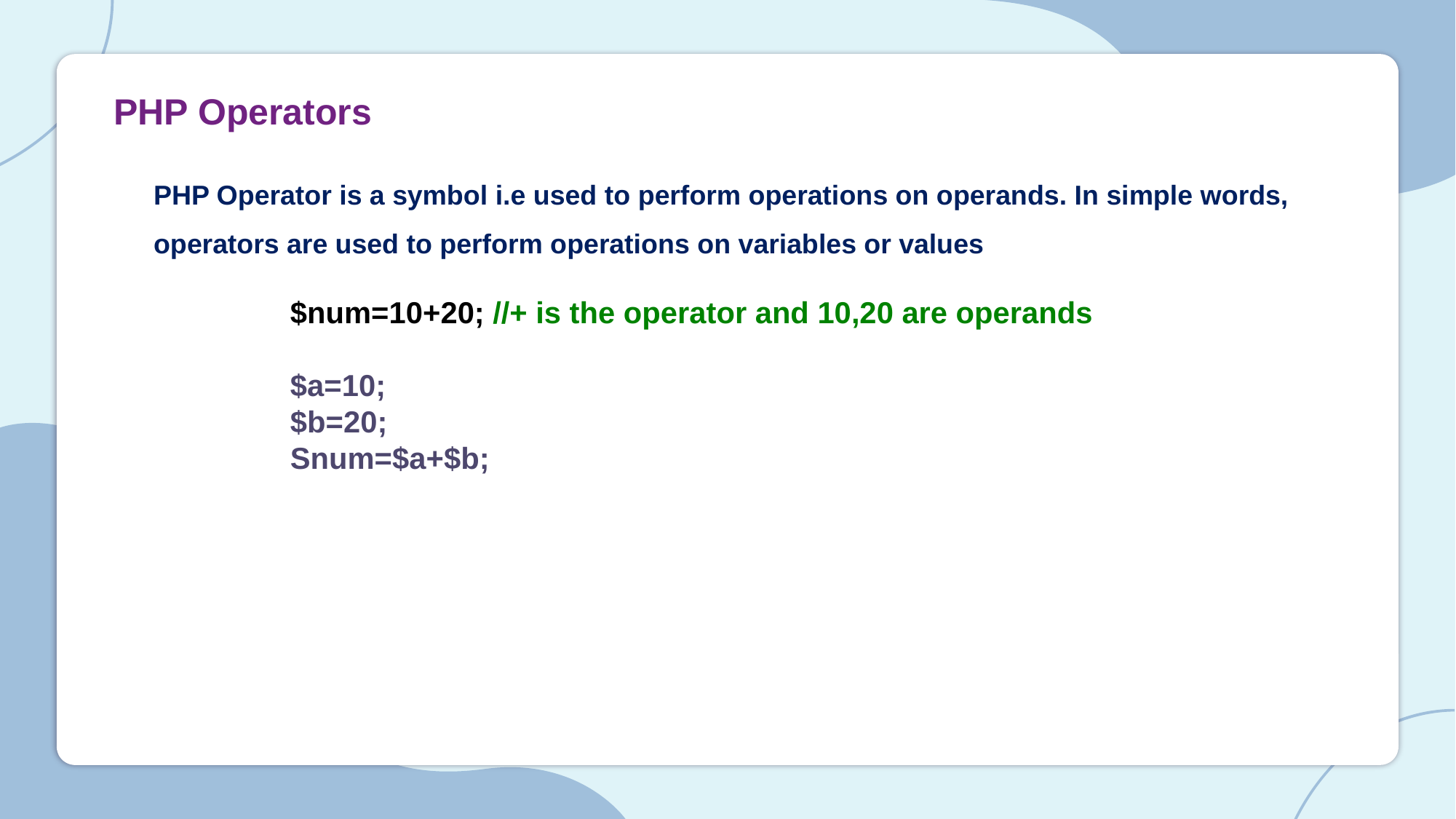

PHP Operators
PHP Operator is a symbol i.e used to perform operations on operands. In simple words, operators are used to perform operations on variables or values
$num=10+20; //+ is the operator and 10,20 are operands

$a=10;
$b=20;
Snum=$a+$b;